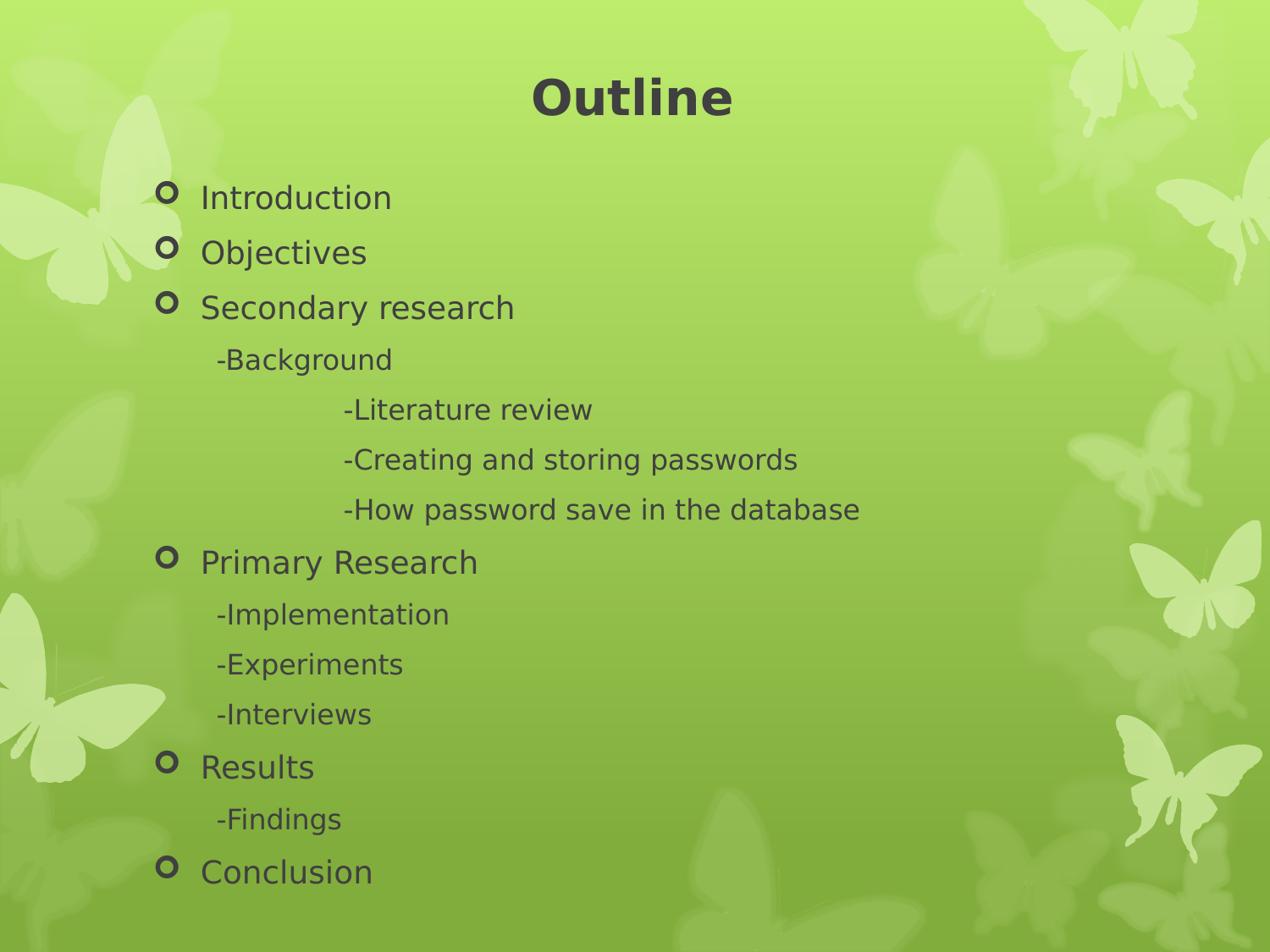

# Outline
Introduction
Objectives
Secondary research
-Background
	-Literature review
	-Creating and storing passwords
	-How password save in the database
Primary Research
-Implementation
-Experiments
-Interviews
Results
-Findings
Conclusion